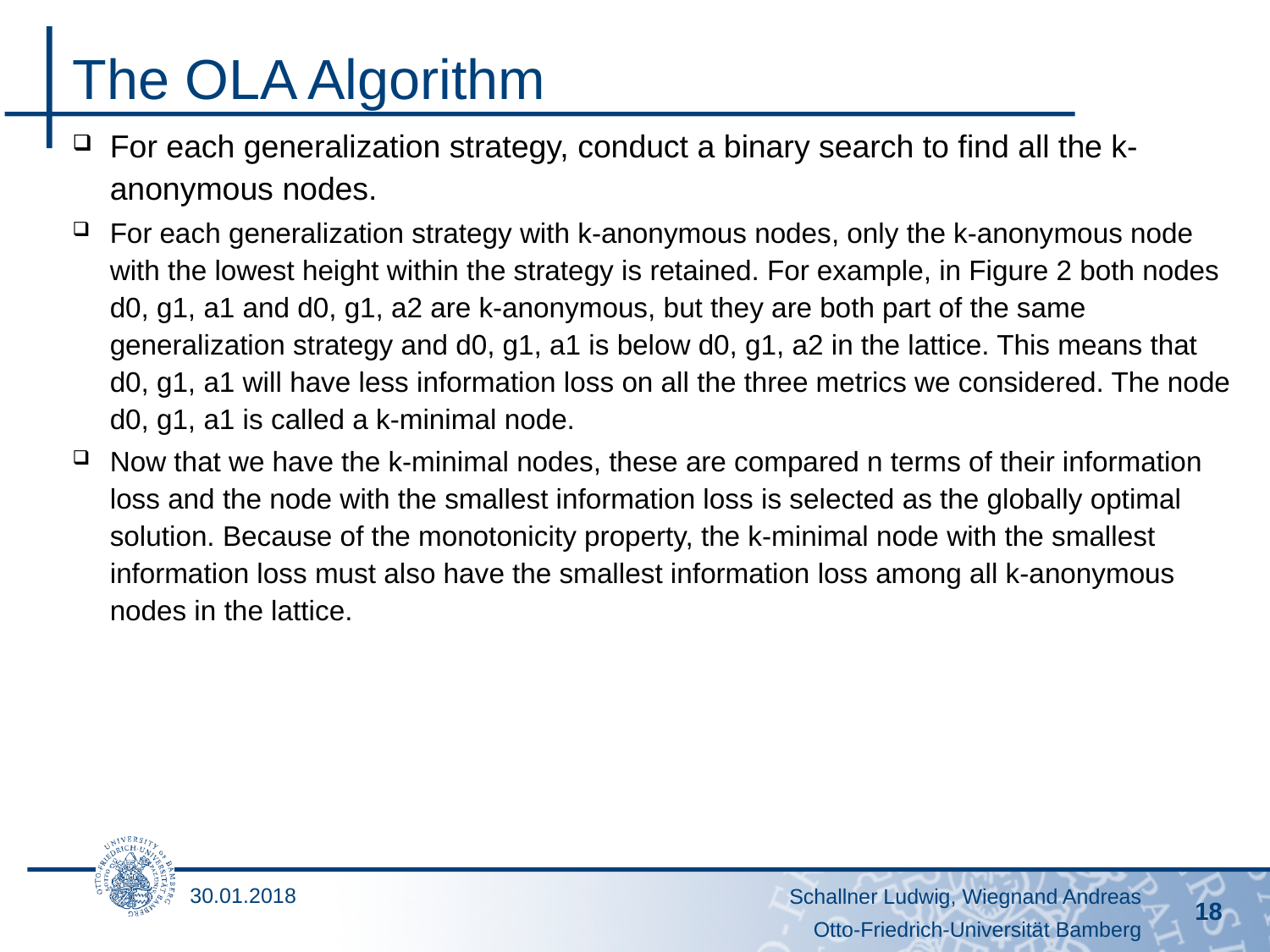

# The OLA Algorithm
For each generalization strategy, conduct a binary search to find all the k-anonymous nodes.
For each generalization strategy with k-anonymous nodes, only the k-anonymous node with the lowest height within the strategy is retained. For example, in Figure 2 both nodes d0, g1, a1 and d0, g1, a2 are k-anonymous, but they are both part of the same generalization strategy and d0, g1, a1 is below d0, g1, a2 in the lattice. This means that d0, g1, a1 will have less information loss on all the three metrics we considered. The node d0, g1, a1 is called a k-minimal node.
Now that we have the k-minimal nodes, these are compared n terms of their information loss and the node with the smallest information loss is selected as the globally optimal solution. Because of the monotonicity property, the k-minimal node with the smallest information loss must also have the smallest information loss among all k-anonymous nodes in the lattice.
30.01.2018
Schallner Ludwig, Wiegnand Andreas
18